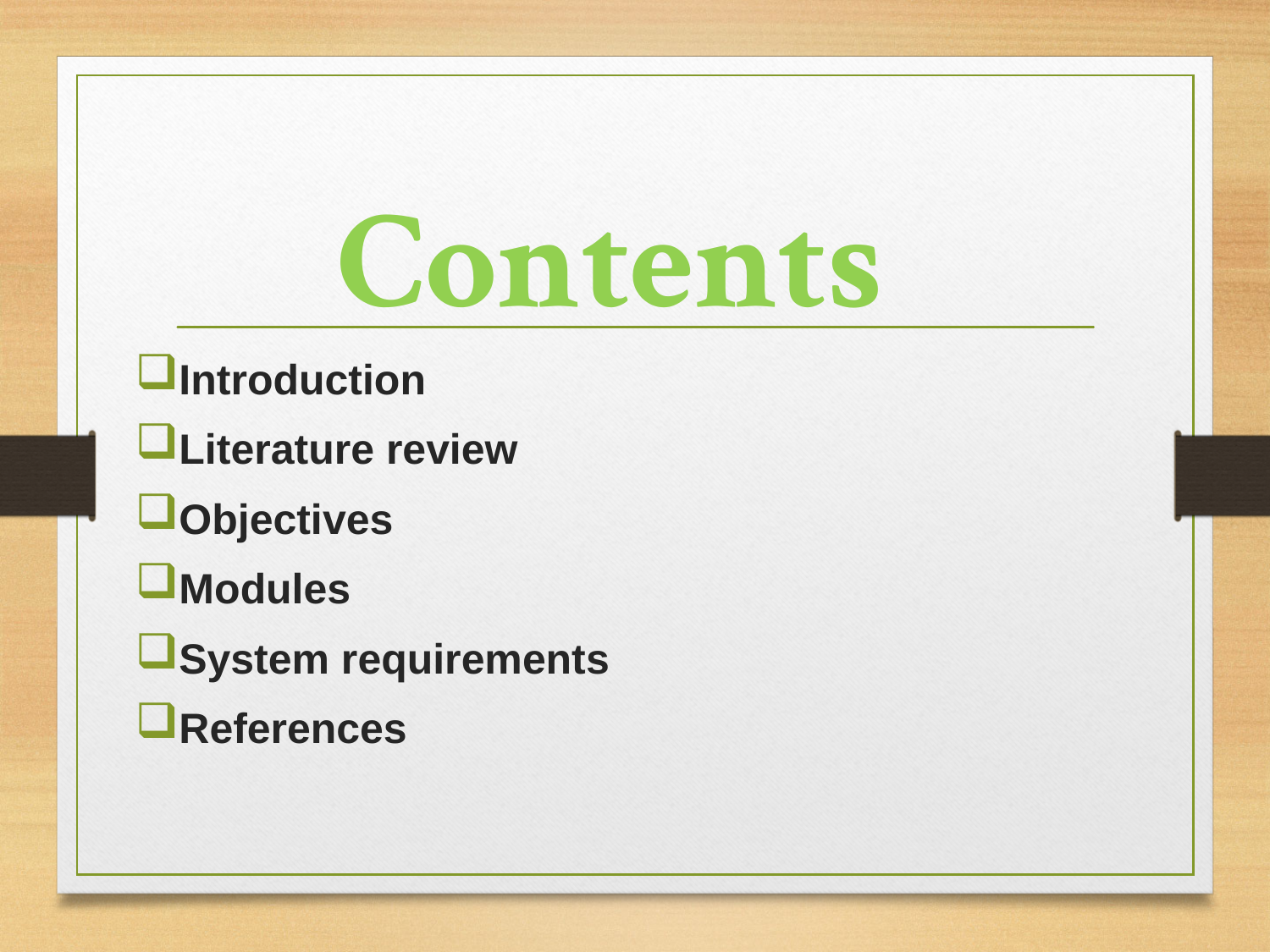

# Contents
Introduction
Literature review
Objectives
Modules
System requirements
References